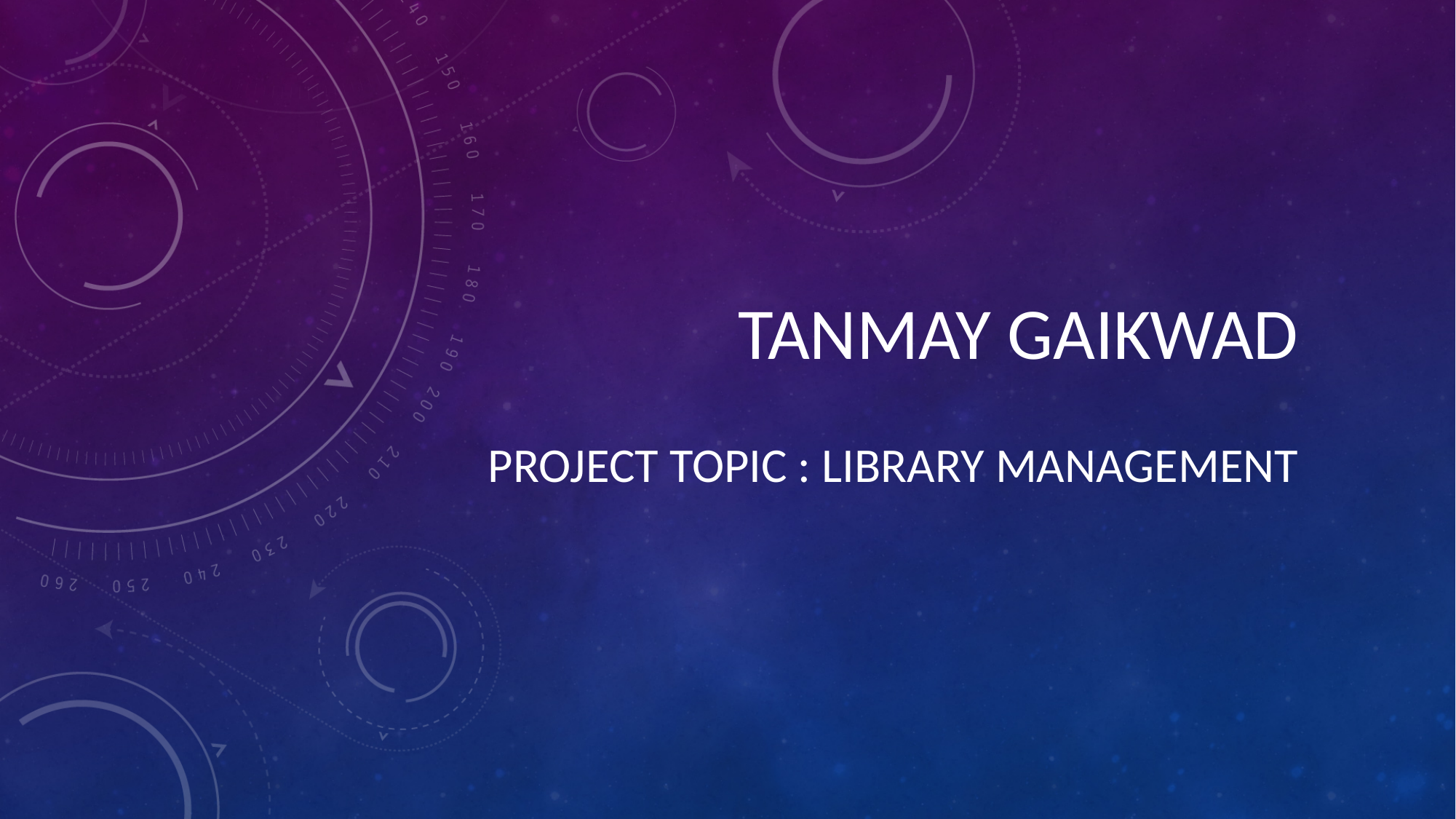

# Tanmay gaikwad
PROJECT TOPIC : Library management